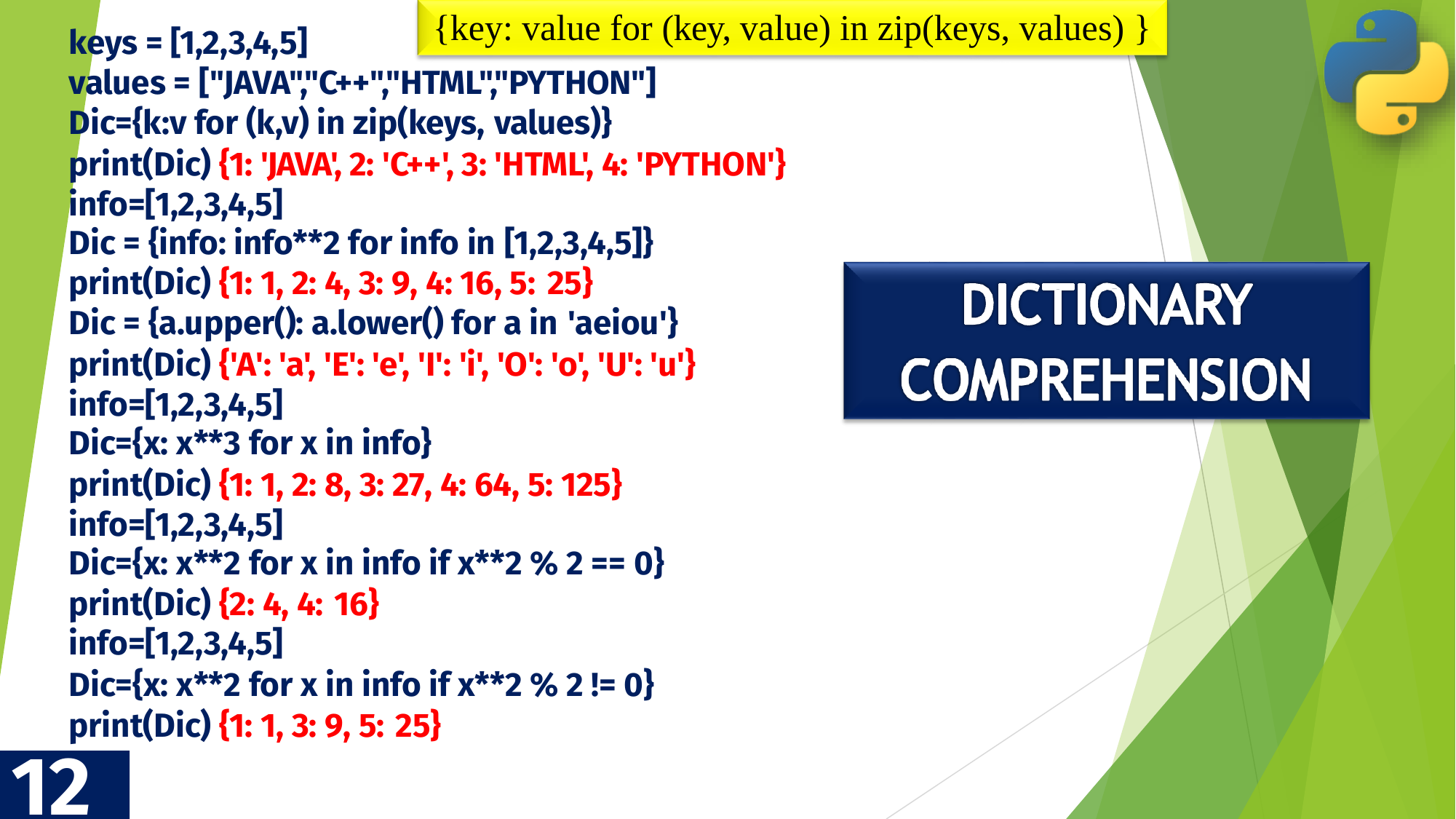

# {key: value for (key, value) in zip(keys, values) }
keys = [1,2,3,4,5]
values = ["JAVA","C++","HTML","PYTHON"]
Dic={k:v for (k,v) in zip(keys, values)}
print(Dic) {1: 'JAVA', 2: 'C++', 3: 'HTML', 4: 'PYTHON'}  info=[1,2,3,4,5]
Dic = {info: info**2 for info in [1,2,3,4,5]}
print(Dic) {1: 1, 2: 4, 3: 9, 4: 16, 5: 25}
Dic = {a.upper(): a.lower() for a in 'aeiou'}
print(Dic) {'A': 'a', 'E': 'e', 'I': 'i', 'O': 'o', 'U': 'u'}  info=[1,2,3,4,5]
Dic={x: x**3 for x in info}
print(Dic) {1: 1, 2: 8, 3: 27, 4: 64, 5: 125}  info=[1,2,3,4,5]
Dic={x: x**2 for x in info if x**2 % 2 == 0}
print(Dic) {2: 4, 4: 16}
info=[1,2,3,4,5]
Dic={x: x**2 for x in info if x**2 % 2 != 0}  print(Dic) {1: 1, 3: 9, 5: 25}

12